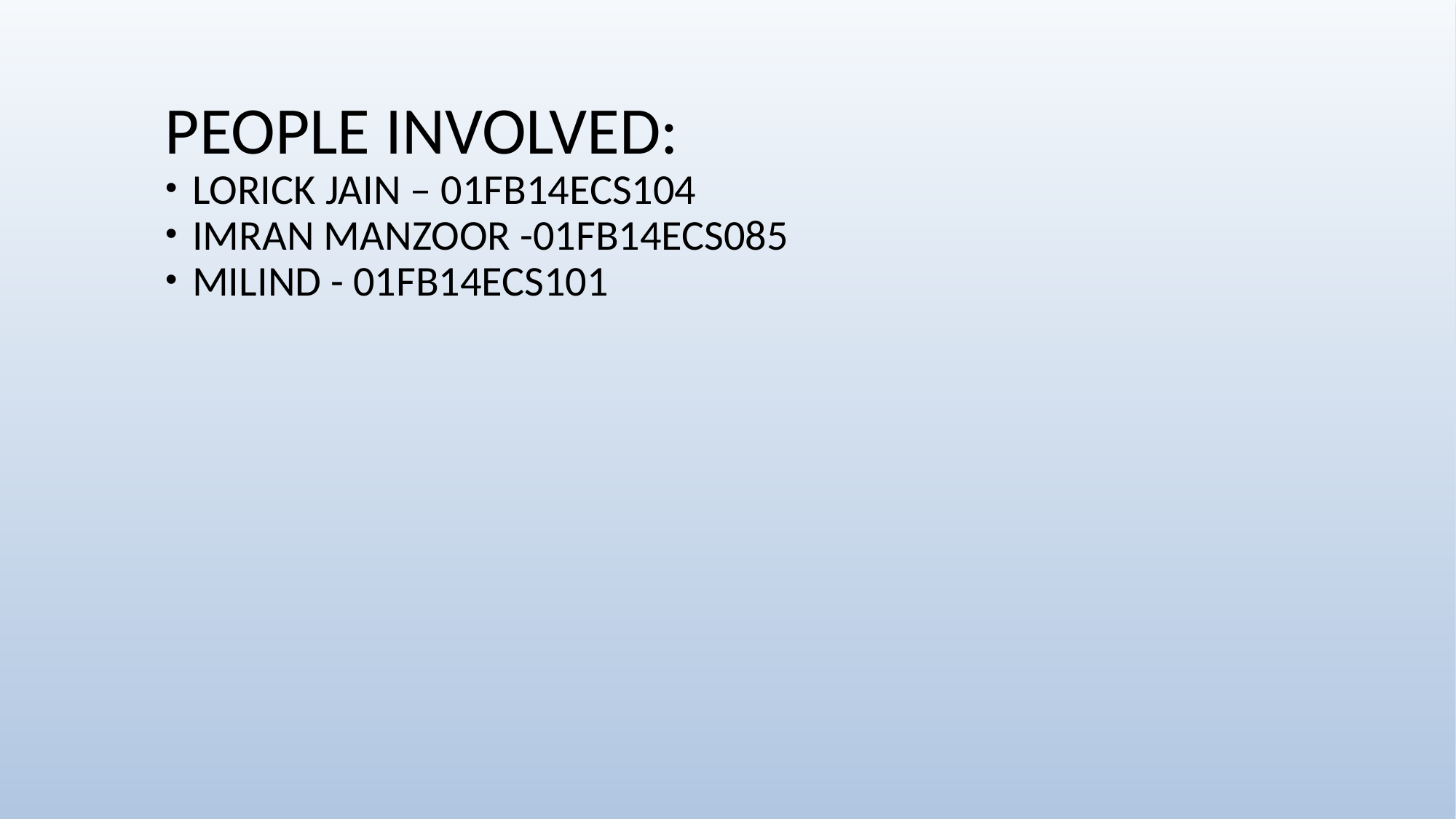

PEOPLE INVOLVED:
LORICK JAIN – 01FB14ECS104
IMRAN MANZOOR -01FB14ECS085
MILIND - 01FB14ECS101